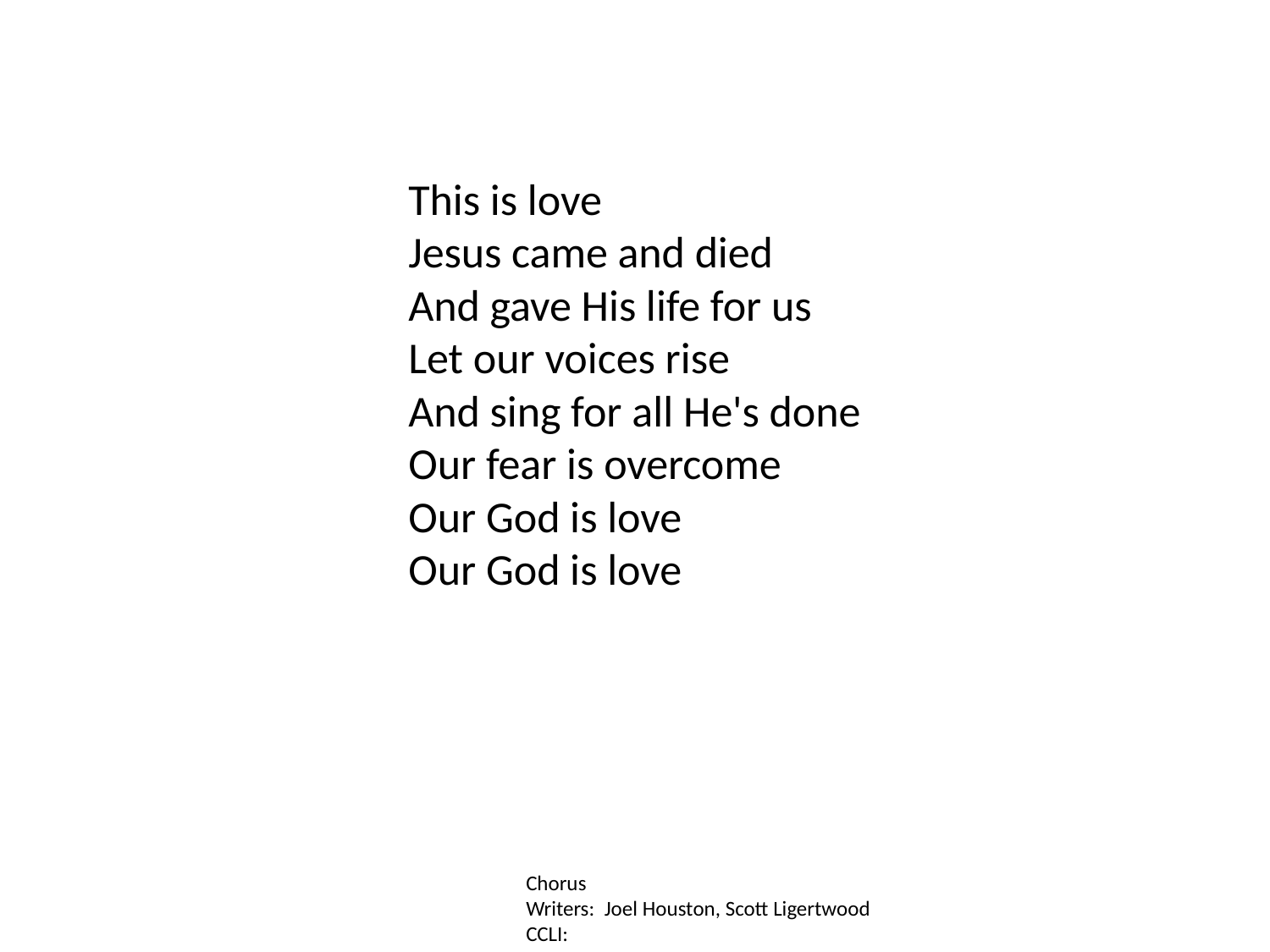

This is love
Jesus came and died
And gave His life for us
Let our voices rise
And sing for all He's done
Our fear is overcome
Our God is love
Our God is love

Chorus
Writers:  Joel Houston, Scott Ligertwood
CCLI: